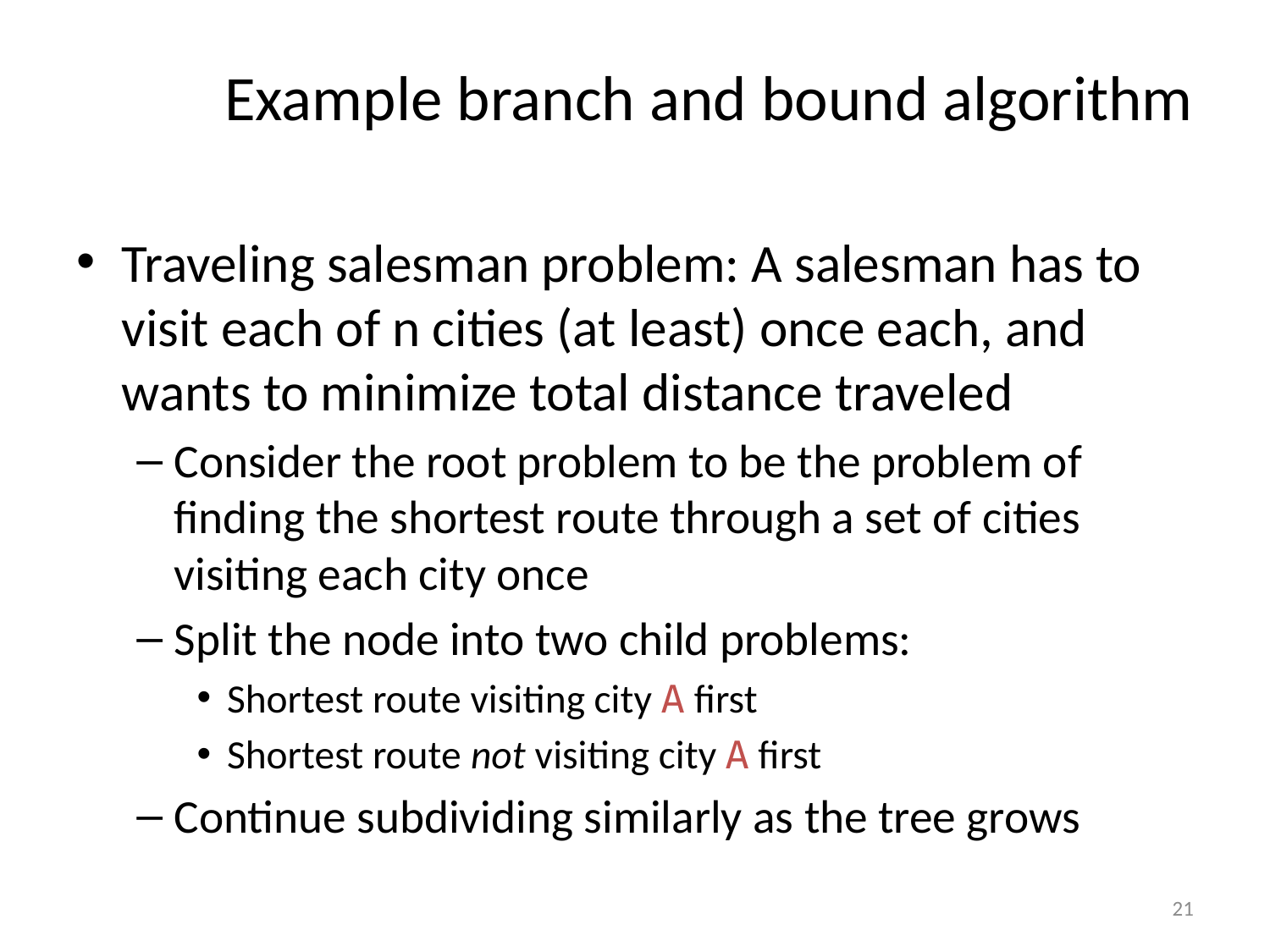

# Example branch and bound algorithm
Traveling salesman problem: A salesman has to visit each of n cities (at least) once each, and wants to minimize total distance traveled
Consider the root problem to be the problem of finding the shortest route through a set of cities visiting each city once
Split the node into two child problems:
Shortest route visiting city A first
Shortest route not visiting city A first
Continue subdividing similarly as the tree grows
21